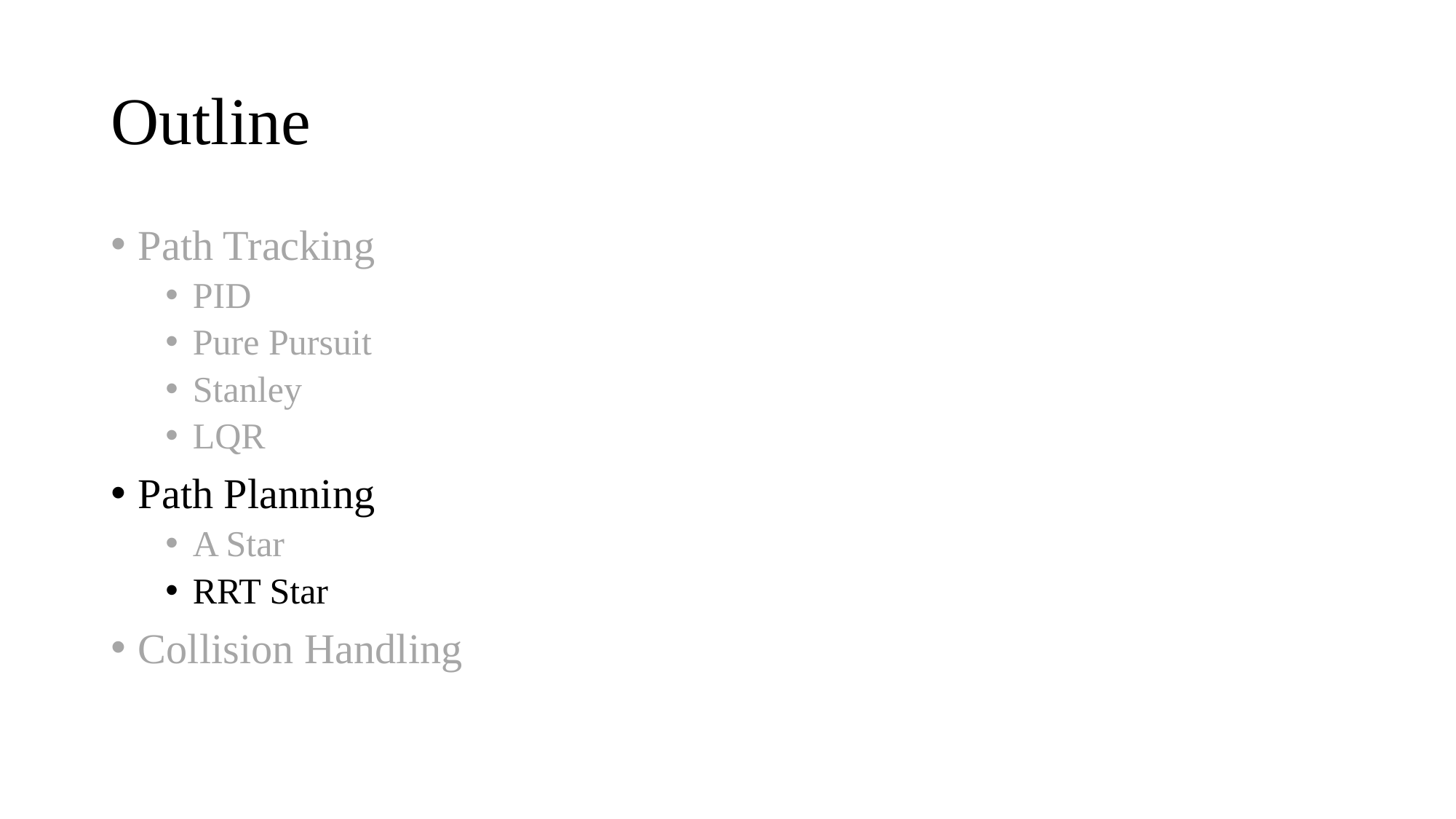

# Outline
Path Tracking
PID
Pure Pursuit
Stanley
LQR
Path Planning
A Star
RRT Star
Collision Handling